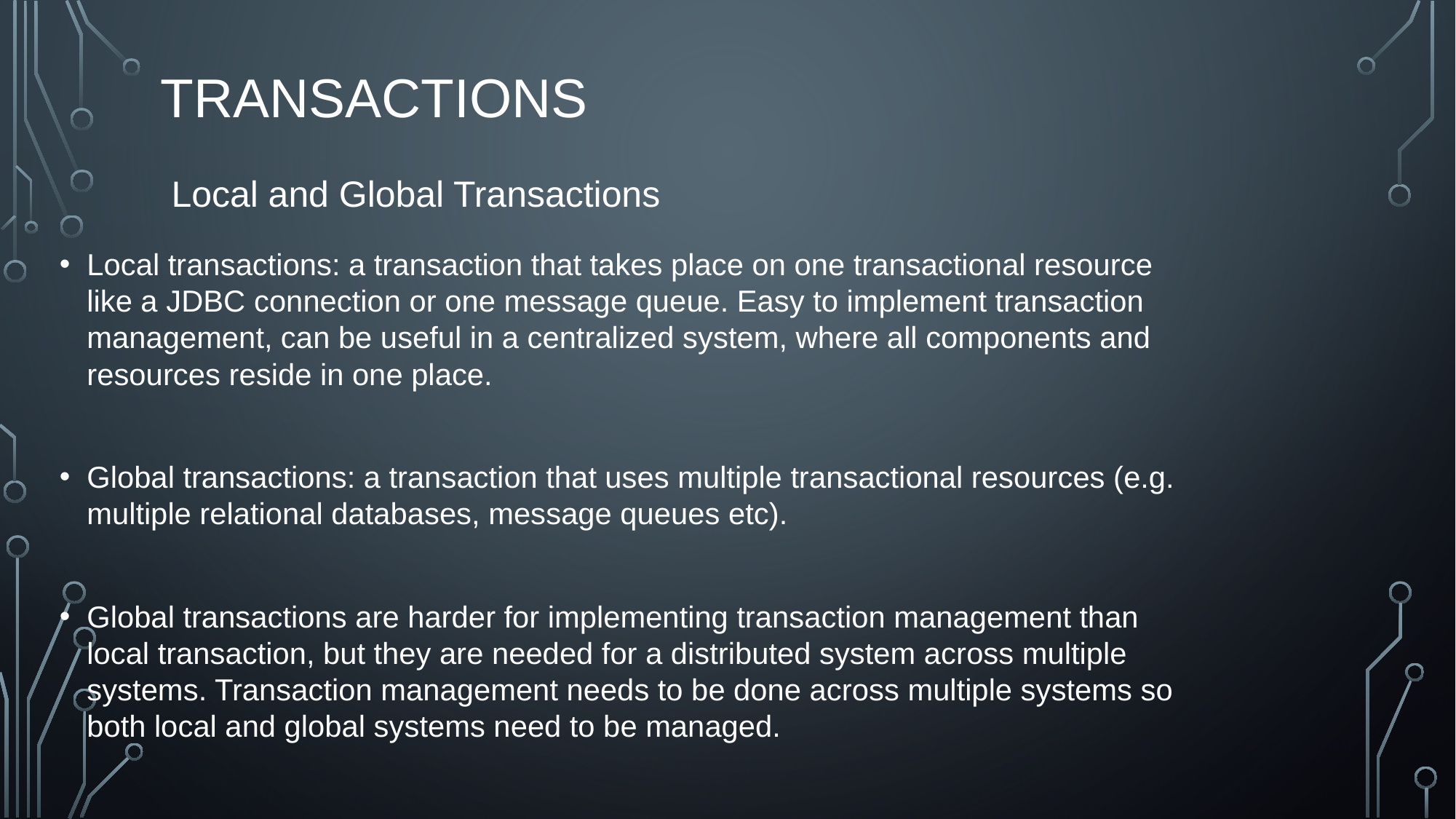

# TRANSACTIONS
Local and Global Transactions

Local transactions: a transaction that takes place on one transactional resource like a JDBC connection or one message queue. Easy to implement transaction management, can be useful in a centralized system, where all components and resources reside in one place.

Global transactions: a transaction that uses multiple transactional resources (e.g. multiple relational databases, message queues etc).

Global transactions are harder for implementing transaction management than local transaction, but they are needed for a distributed system across multiple systems. Transaction management needs to be done across multiple systems so both local and global systems need to be managed.